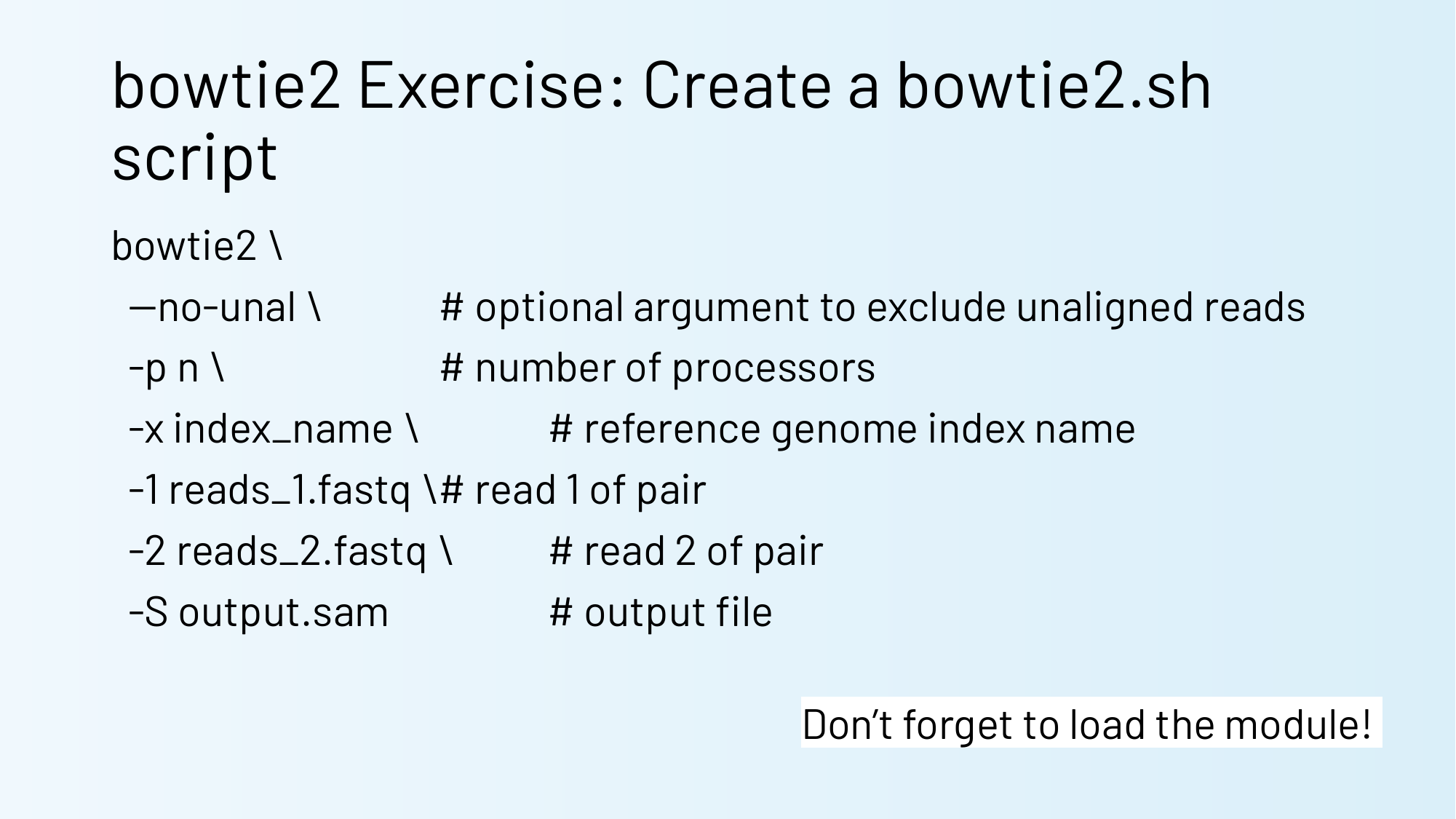

# bowtie2 Exercise: Create a bowtie2.sh script
bowtie2 \
  --no-unal \ 	# optional argument to exclude unaligned reads
  -p n \		# number of processors
  -x index_name \		# reference genome index name
  -1 reads_1.fastq \	# read 1 of pair
  -2 reads_2.fastq \	# read 2 of pair
  -S output.sam		# output file
Don’t forget to load the module!